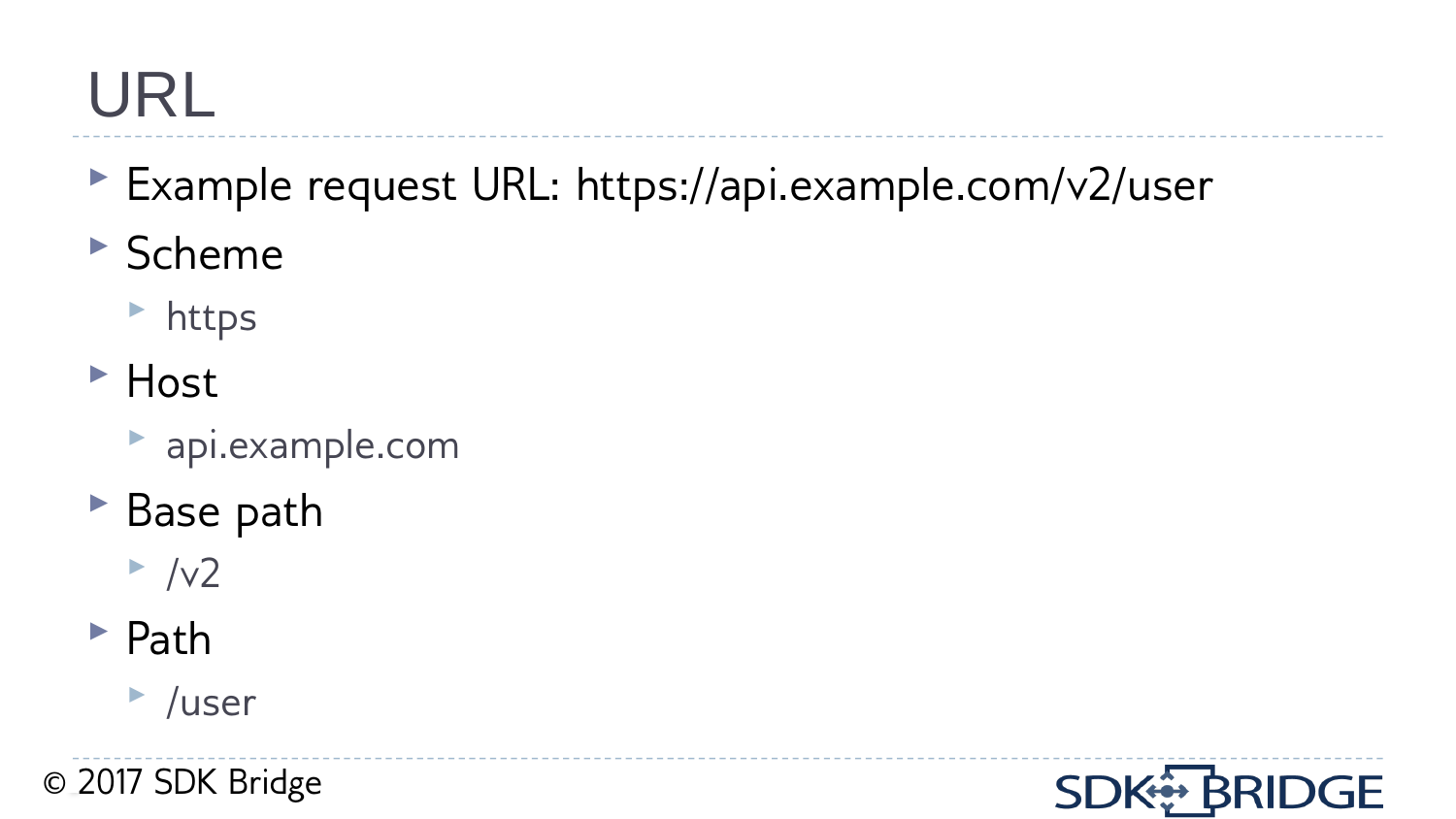

# URL
Example request URL: https://api.example.com/v2/user
Scheme
https
Host
api.example.com
Base path
/v2
Path
/user